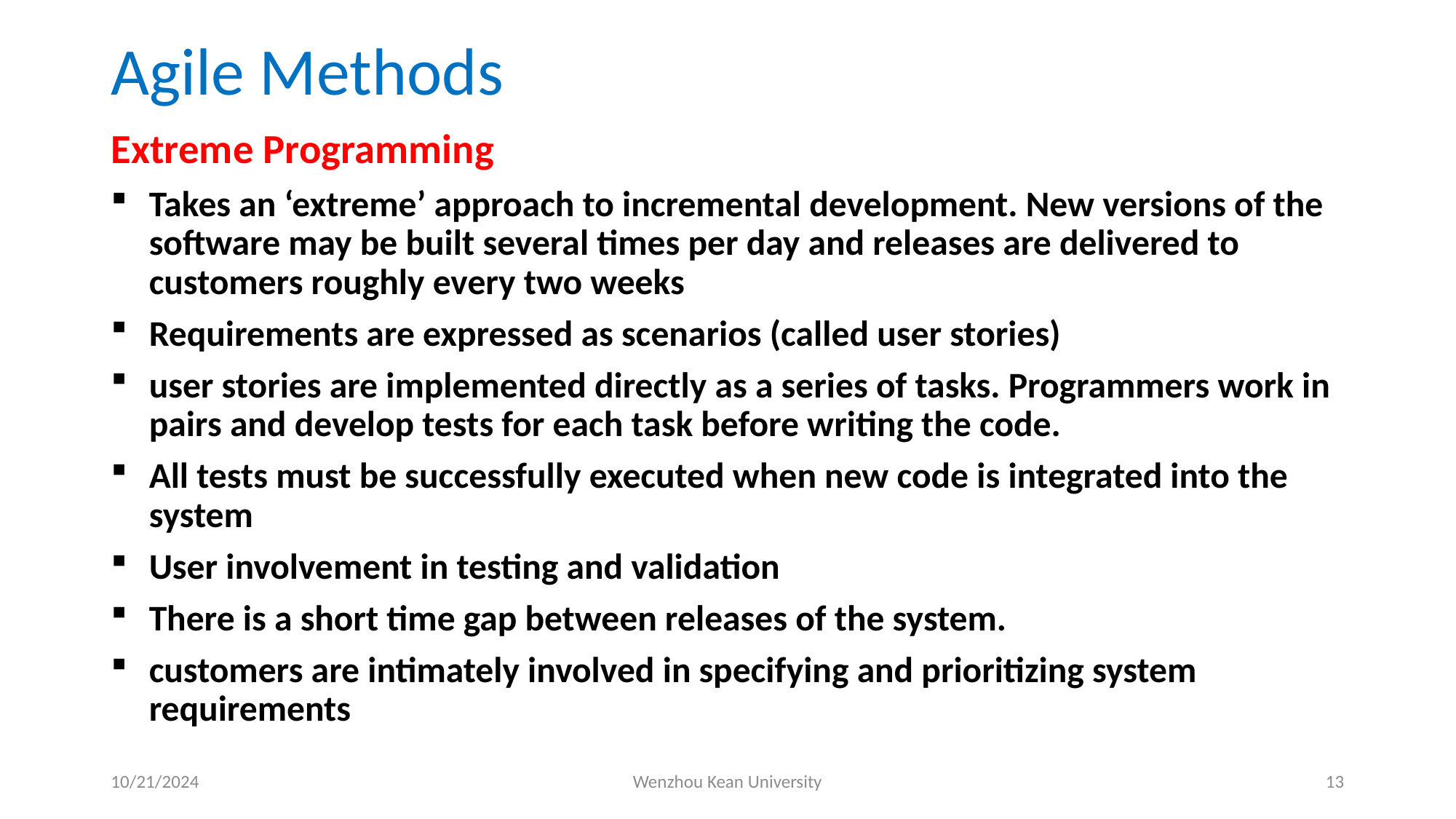

# Agile Methods
Extreme Programming
Takes an ‘extreme’ approach to incremental development. New versions of the software may be built several times per day and releases are delivered to customers roughly every two weeks
Requirements are expressed as scenarios (called user stories)
user stories are implemented directly as a series of tasks. Programmers work in pairs and develop tests for each task before writing the code.
All tests must be suc­cessfully executed when new code is integrated into the system
User involvement in testing and validation
There is a short time gap between releases of the system.
customers are intimately involved in specifying and prioritizing system requirements
10/21/2024
Wenzhou Kean University
13